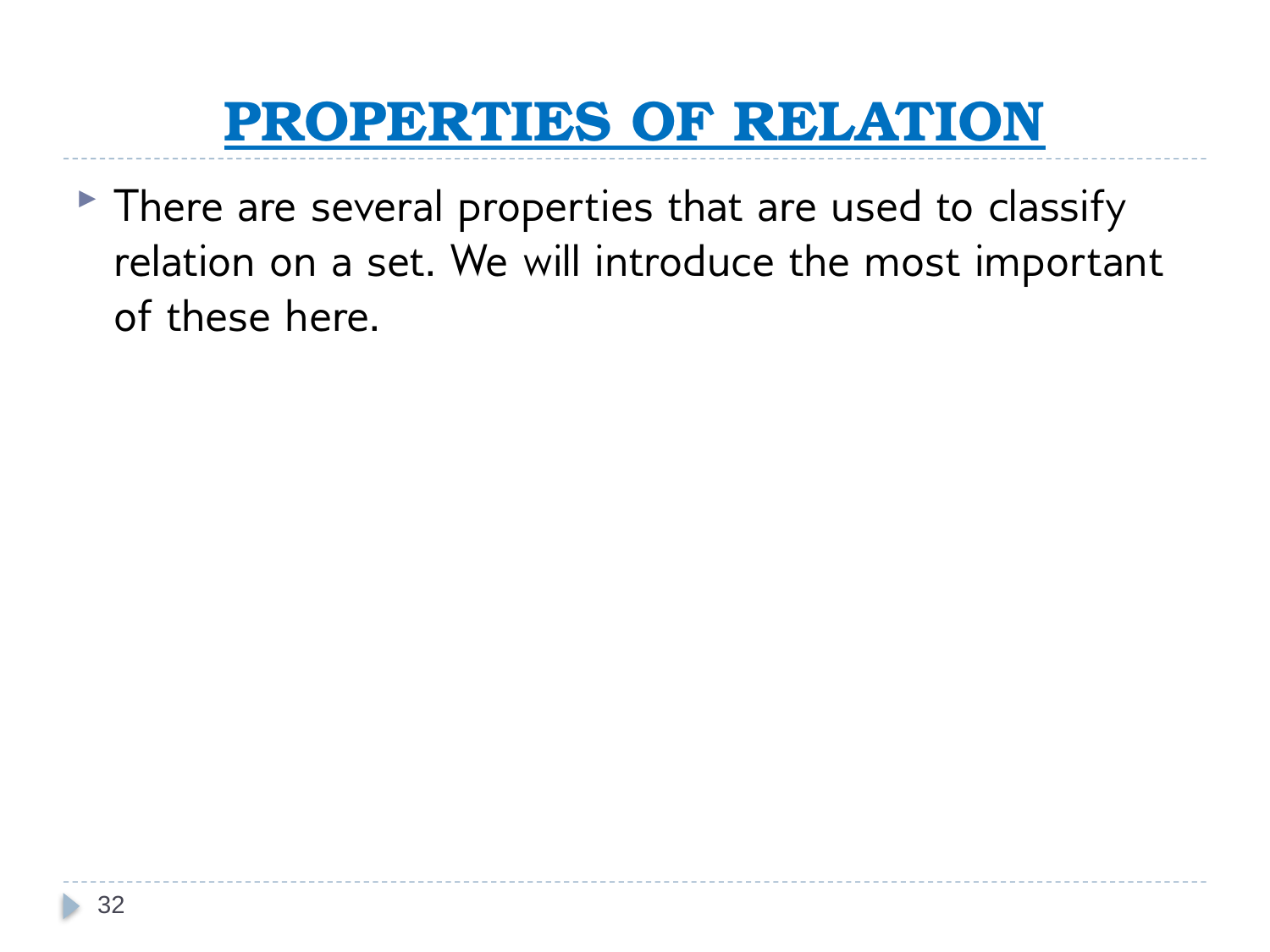

# PROPERTIES OF RELATION
There are several properties that are used to classify relation on a set. We will introduce the most important of these here.
32